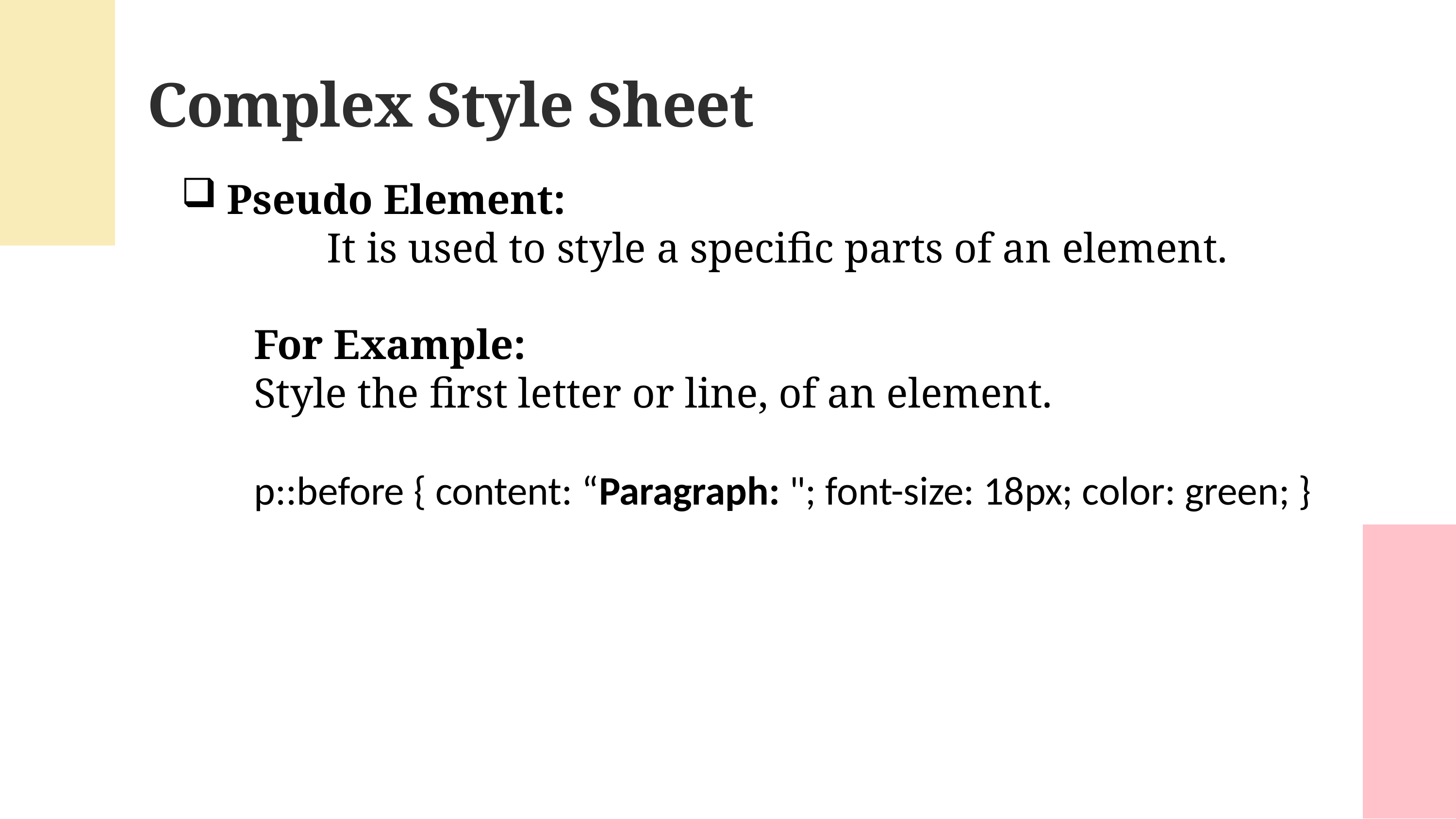

Complex Style Sheet
Pseudo Element:
	It is used to style a specific parts of an element.

For Example:
Style the first letter or line, of an element.

p::before { content: “Paragraph: "; font-size: 18px; color: green; }